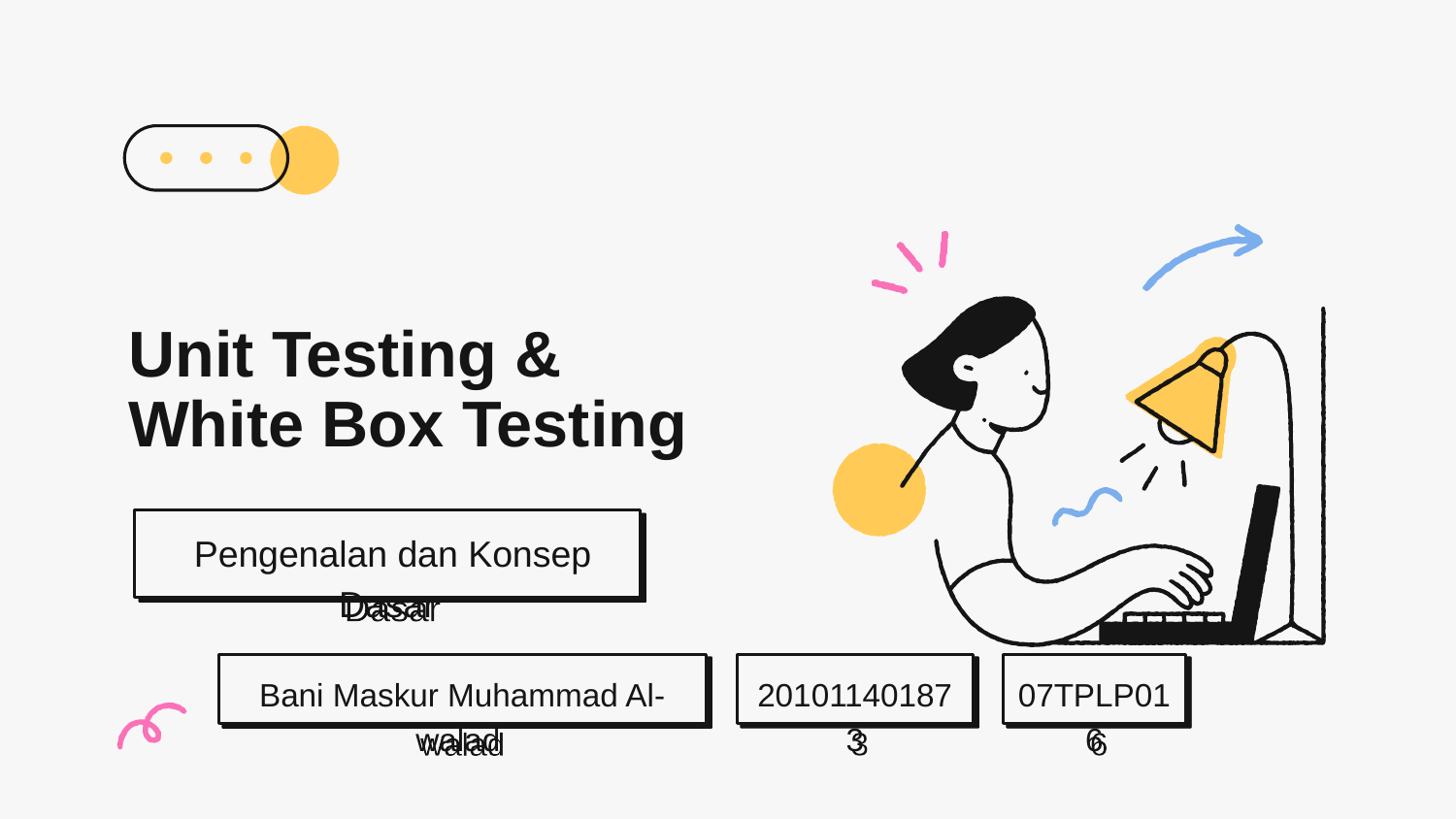

# Unit Testing & White Box Testing
 Pengenalan dan Konsep Dasar
201011401873
07TPLP016
Bani Maskur Muhammad Al-walad